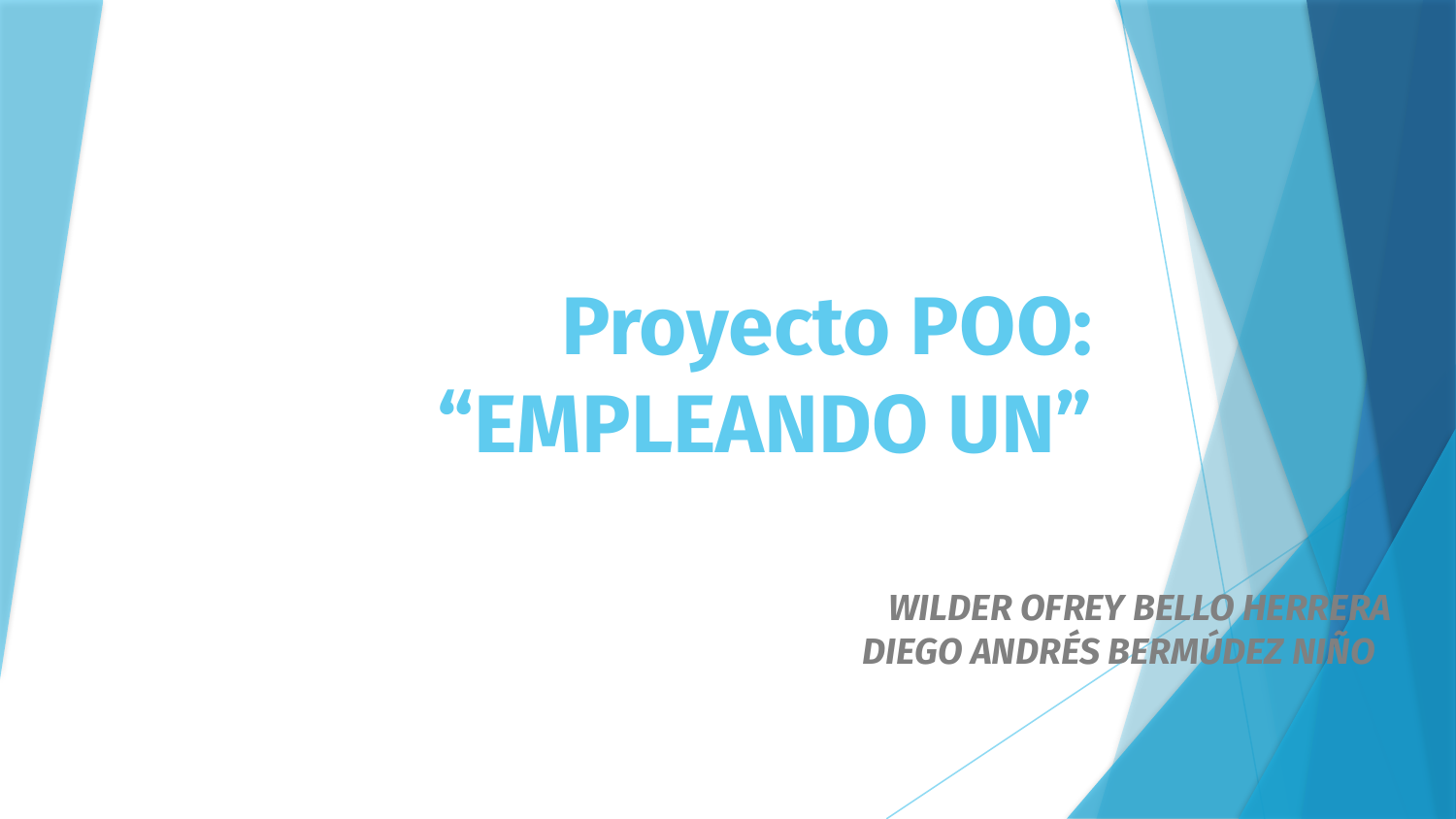

# Proyecto POO:
 “EMPLEANDO UN”
WILDER OFREY BELLO HERRERA
DIEGO ANDRÉS BERMÚDEZ NIÑO